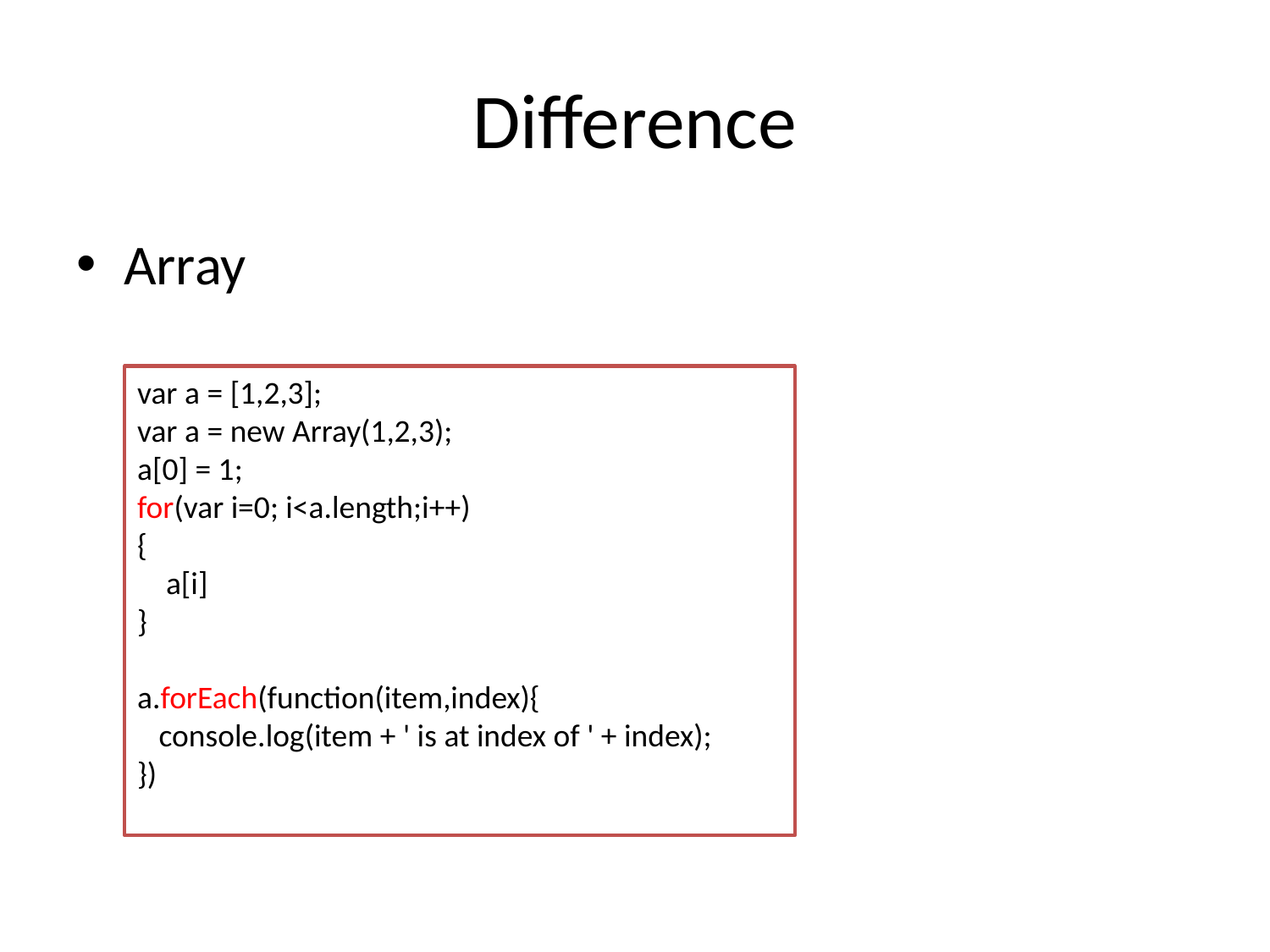

# Difference
Array
var a = [1,2,3];
var a = new Array(1,2,3);
a[0] = 1;
for(var i=0; i<a.length;i++)
{
    a[i]
}

a.forEach(function(item,index){
   console.log(item + ' is at index of ' + index);
})